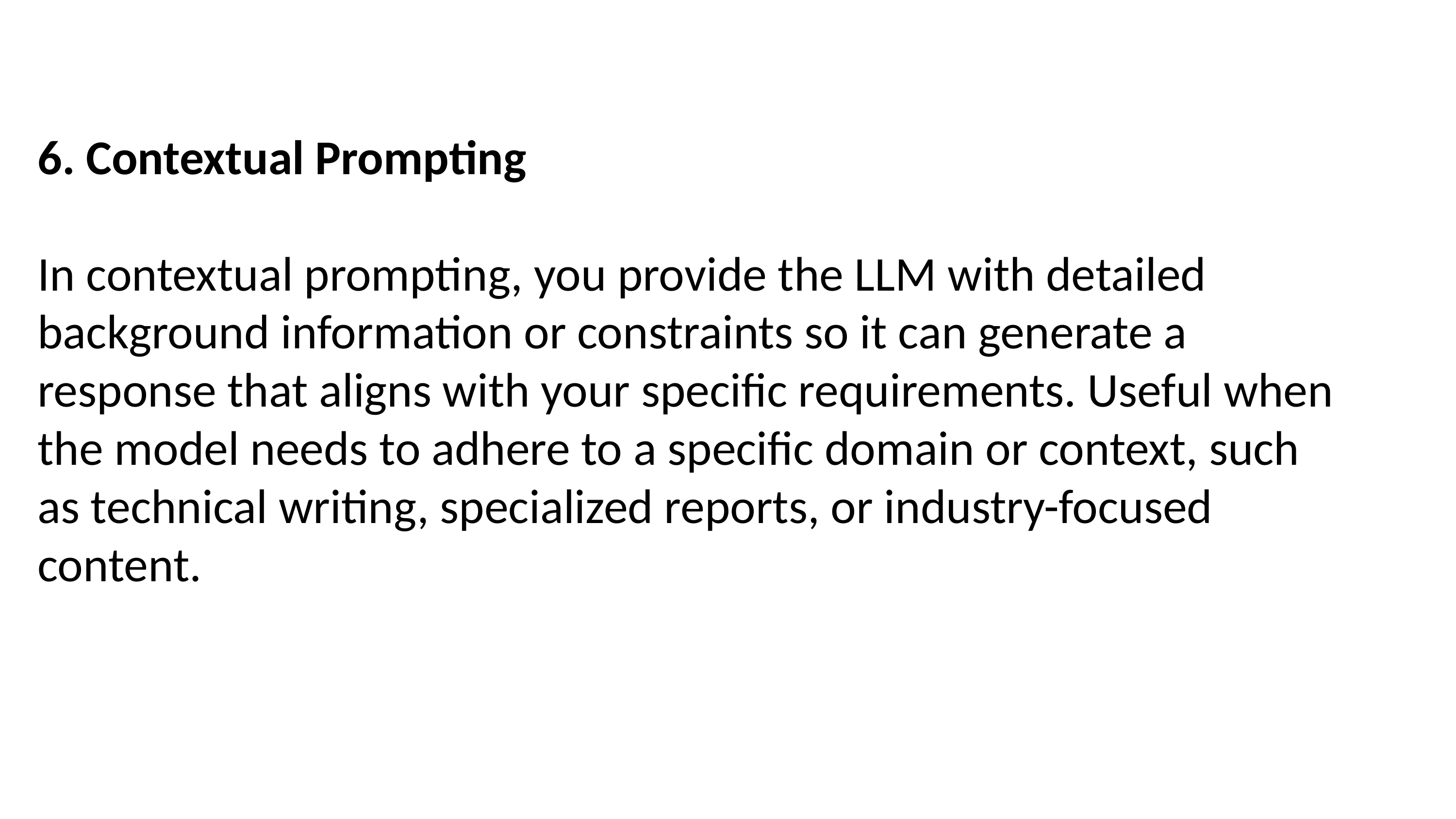

6. Contextual Prompting
In contextual prompting, you provide the LLM with detailed background information or constraints so it can generate a response that aligns with your specific requirements. Useful when the model needs to adhere to a specific domain or context, such as technical writing, specialized reports, or industry-focused content.

4
7.       Dicussion,Conclusion and Refrences